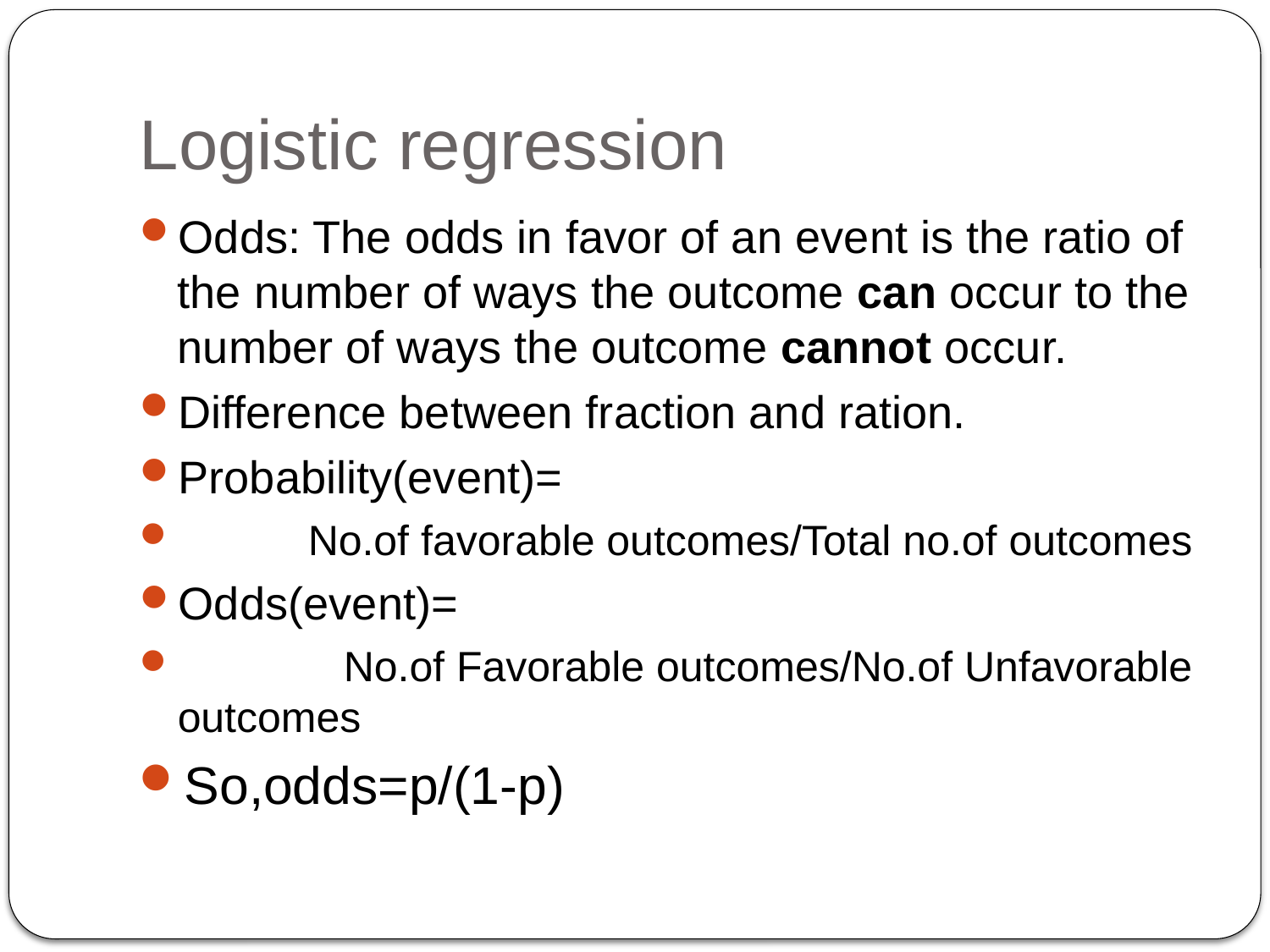

# Logistic regression
Odds: The odds in favor of an event is the ratio of the number of ways the outcome can occur to the number of ways the outcome cannot occur.
Difference between fraction and ration.
Probability(event)=
           No.of favorable outcomes/Total no.of outcomes
Odds(event)=
              No.of Favorable outcomes/No.of Unfavorable outcomes
So,odds=p/(1-p)